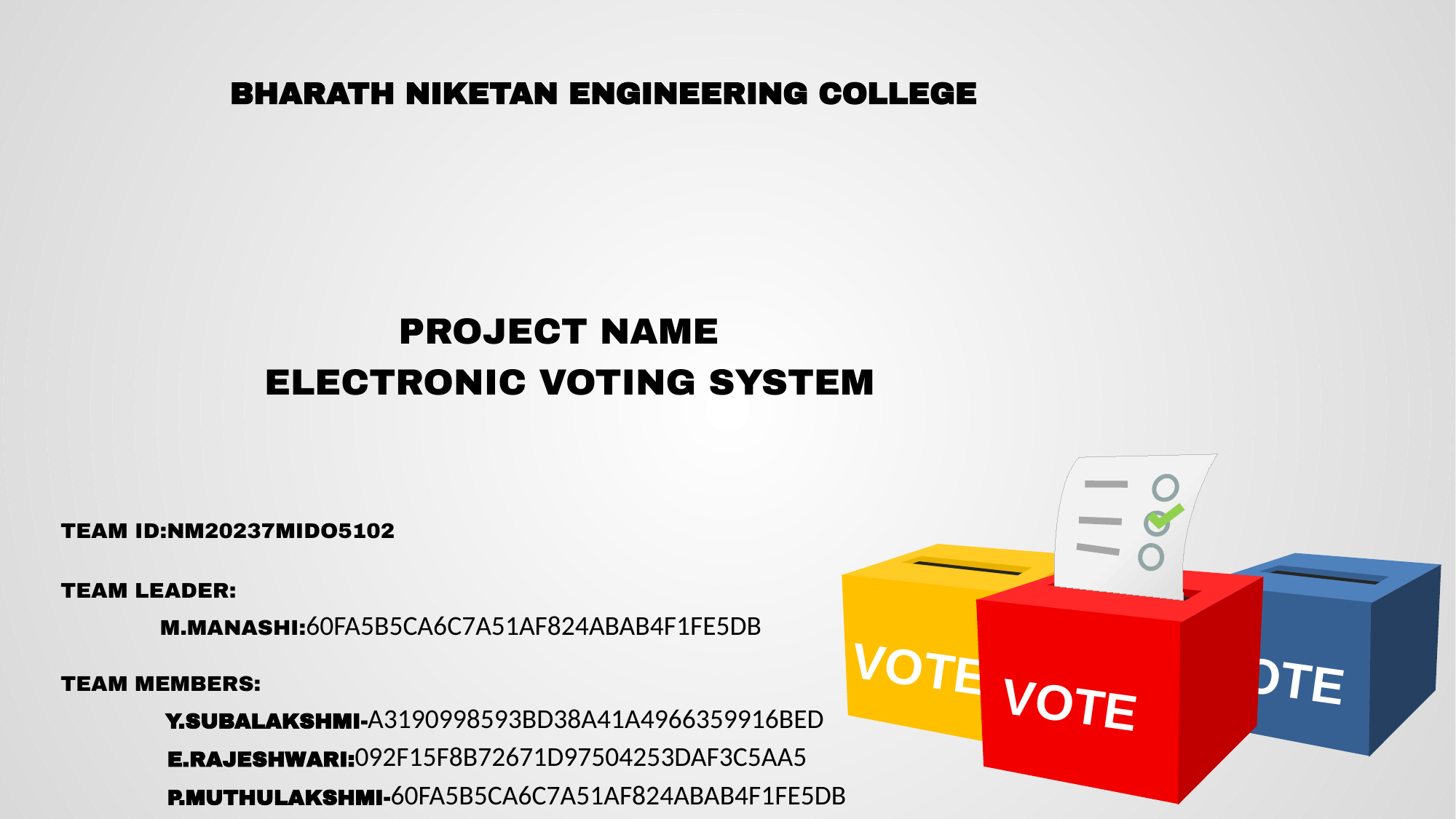

# BHARATH NIKETAN ENGINEERING COLLEGE
                           PROJECT NAME
                ELECTRONIC VOTING SYSTEM

VOTE

VOTE

VOTE
TEAM ID:NM20237MIDO5102

TEAM LEADER:
              M.MANASHI:60FA5B5CA6C7A51AF824ABAB4F1FE5DB

TEAM MEMBERS:
                         Y.SUBALAKSHMI-A3190998593BD38A41A4966359916BED
               E.RAJESHWARI:092F15F8B72671D97504253DAF3C5AA5
               P.MUTHULAKSHMI-60FA5B5CA6C7A51AF824ABAB4F1FE5DB